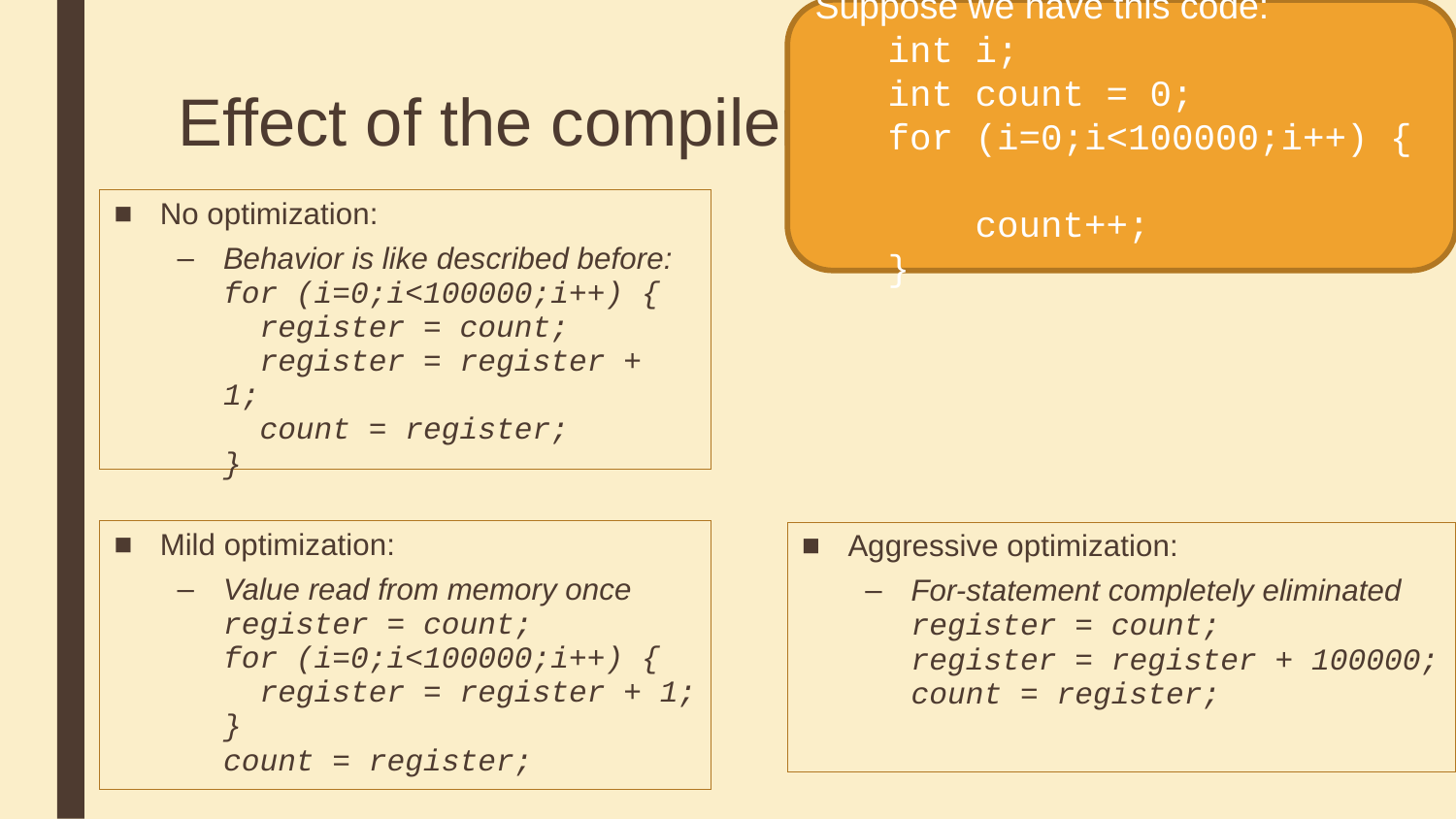

Suppose we have this code:
int i;
int count = 0;
for (i=0;i<100000;i++) {
    count++;
}
# Effect of the compiler
No optimization:
Behavior is like described before:
for (i=0;i<100000;i++) {
  register = count;
  register = register + 1;
  count = register;
}
Mild optimization:
Value read from memory once
register = count;
for (i=0;i<100000;i++) {
  register = register + 1;
}
count = register;
Aggressive optimization:
For-statement completely eliminated
register = count;
register = register + 100000;
count = register;